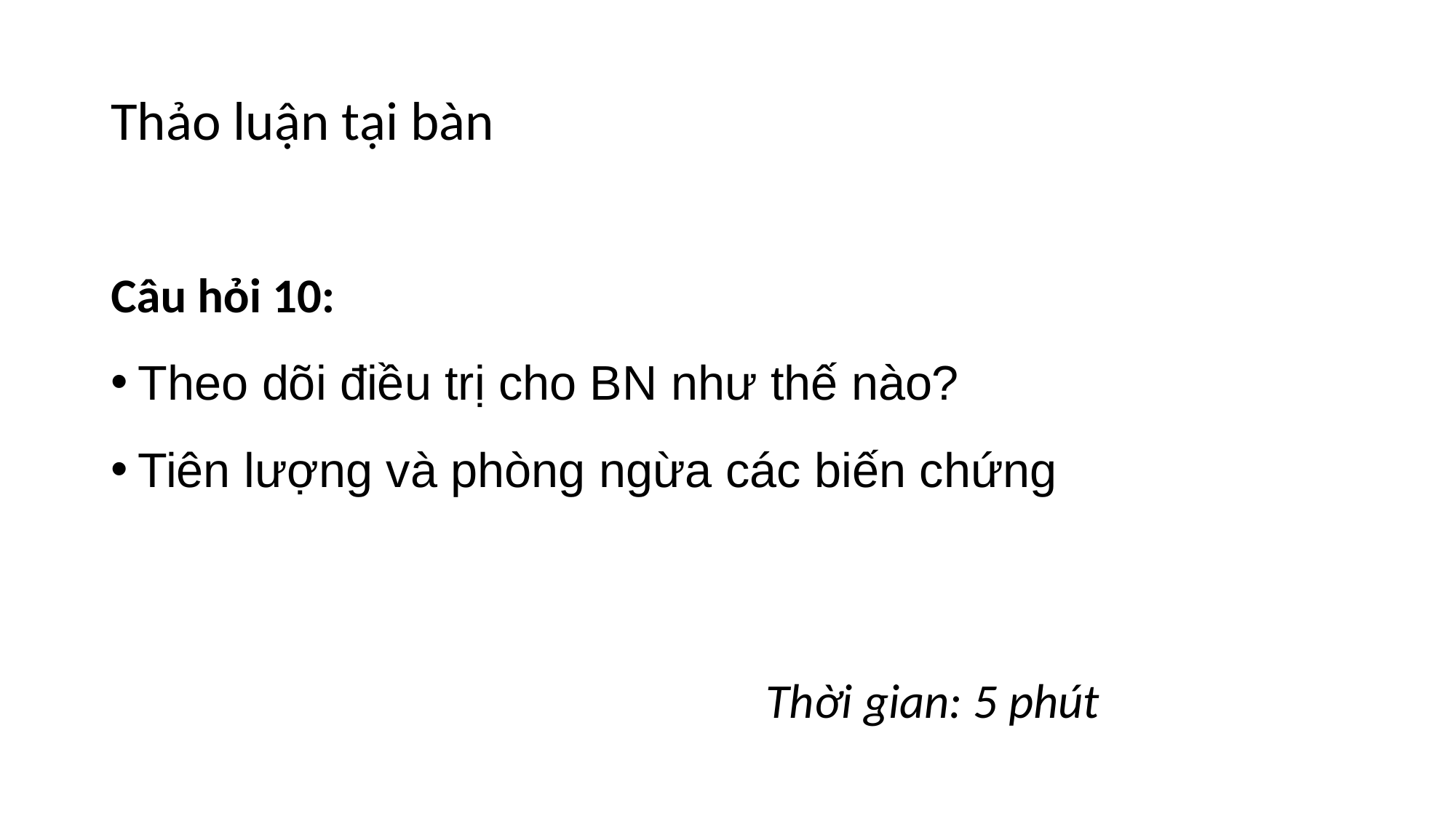

# Thảo luận tại bàn
Câu hỏi 10:
Theo dõi điều trị cho BN như thế nào?
Tiên lượng và phòng ngừa các biến chứng
						Thời gian: 5 phút